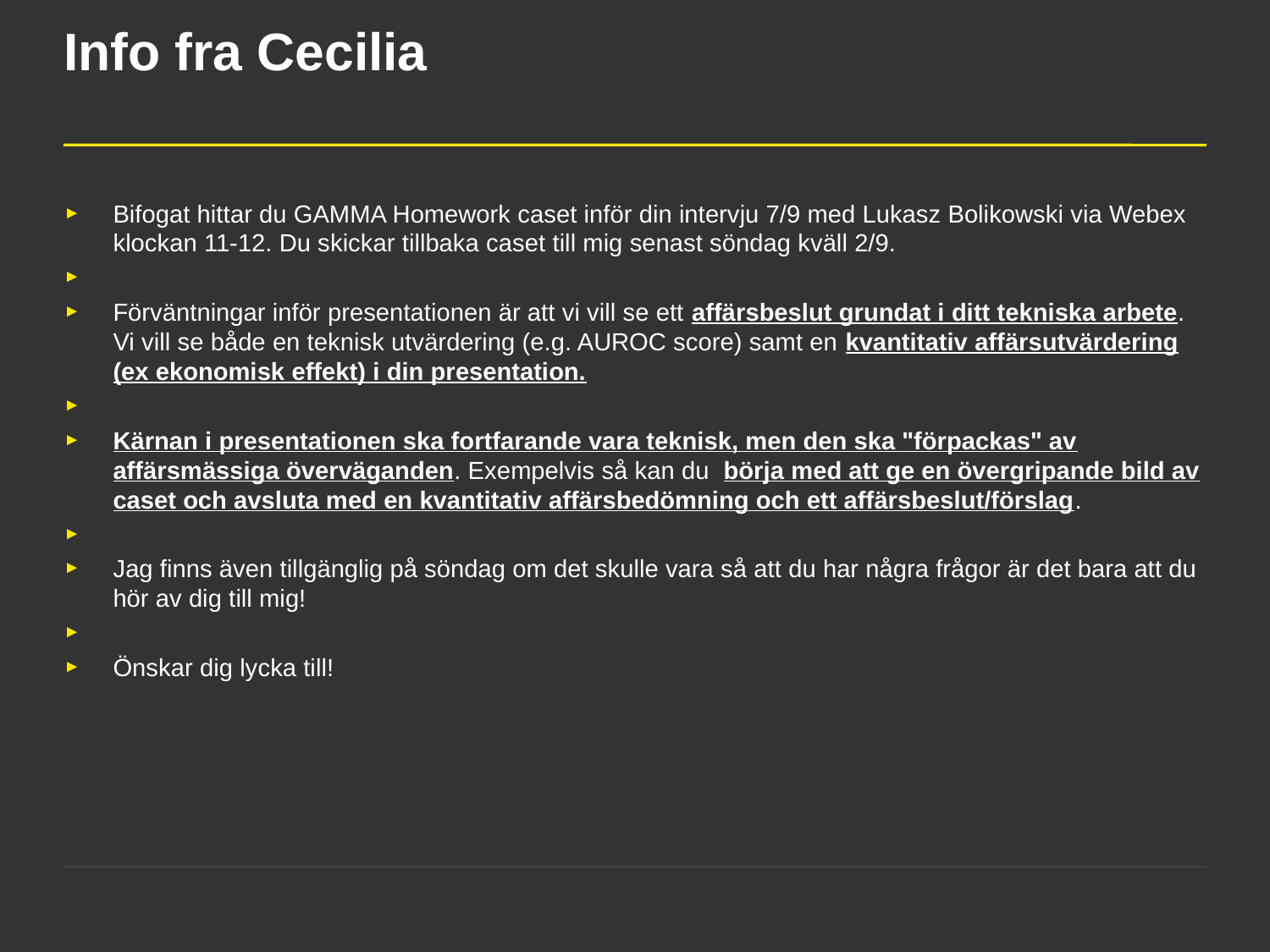

# Info fra Cecilia
Bifogat hittar du GAMMA Homework caset inför din intervju 7/9 med Lukasz Bolikowski via Webex klockan 11-12. Du skickar tillbaka caset till mig senast söndag kväll 2/9.

Förväntningar inför presentationen är att vi vill se ett affärsbeslut grundat i ditt tekniska arbete. Vi vill se både en teknisk utvärdering (e.g. AUROC score) samt en kvantitativ affärsutvärdering (ex ekonomisk effekt) i din presentation.

Kärnan i presentationen ska fortfarande vara teknisk, men den ska "förpackas" av affärsmässiga överväganden. Exempelvis så kan du  börja med att ge en övergripande bild av caset och avsluta med en kvantitativ affärsbedömning och ett affärsbeslut/förslag.

Jag finns även tillgänglig på söndag om det skulle vara så att du har några frågor är det bara att du hör av dig till mig!

Önskar dig lycka till!